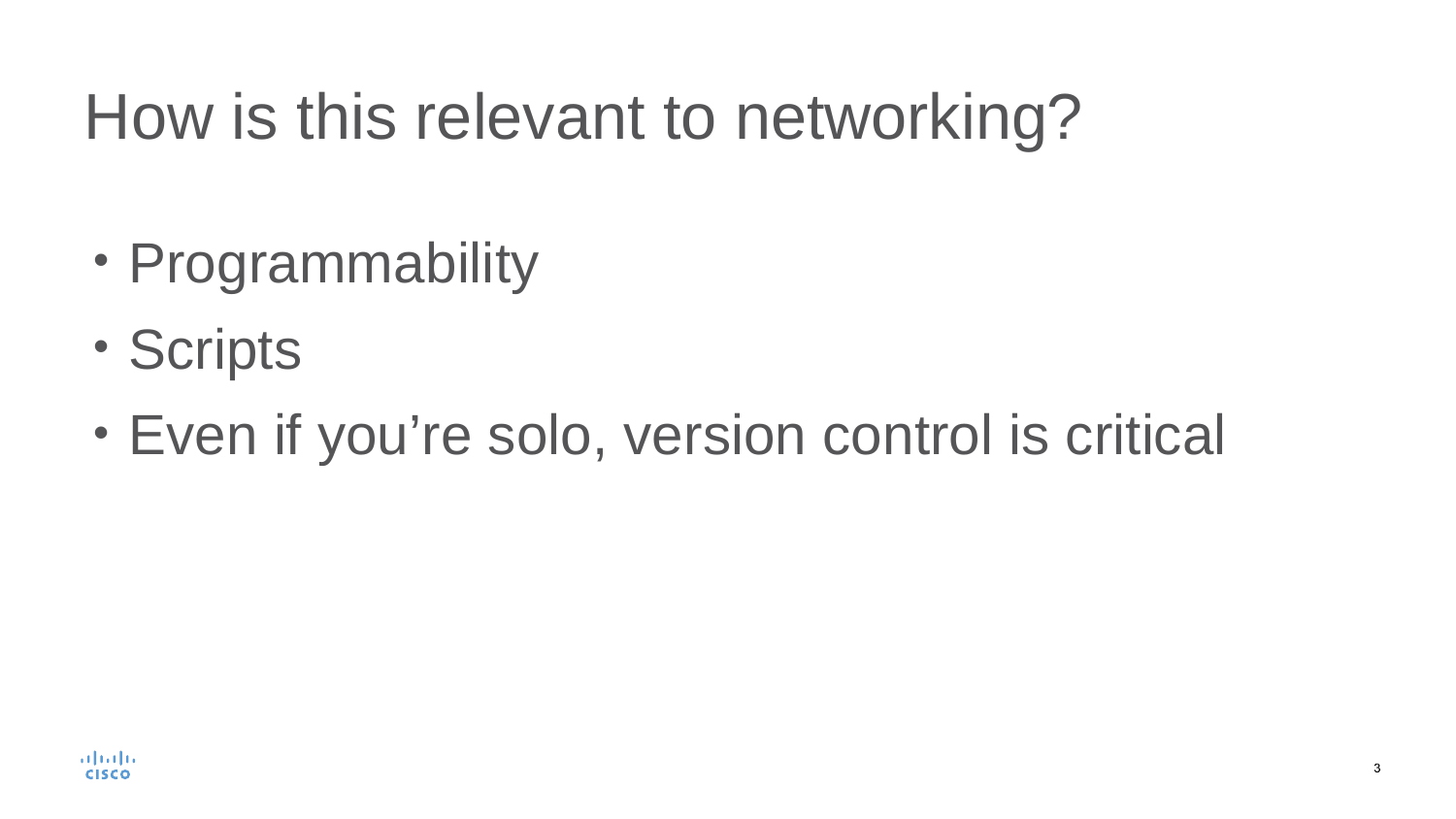

How is this relevant to networking?
Programmability
Scripts
Even if you’re solo, version control is critical